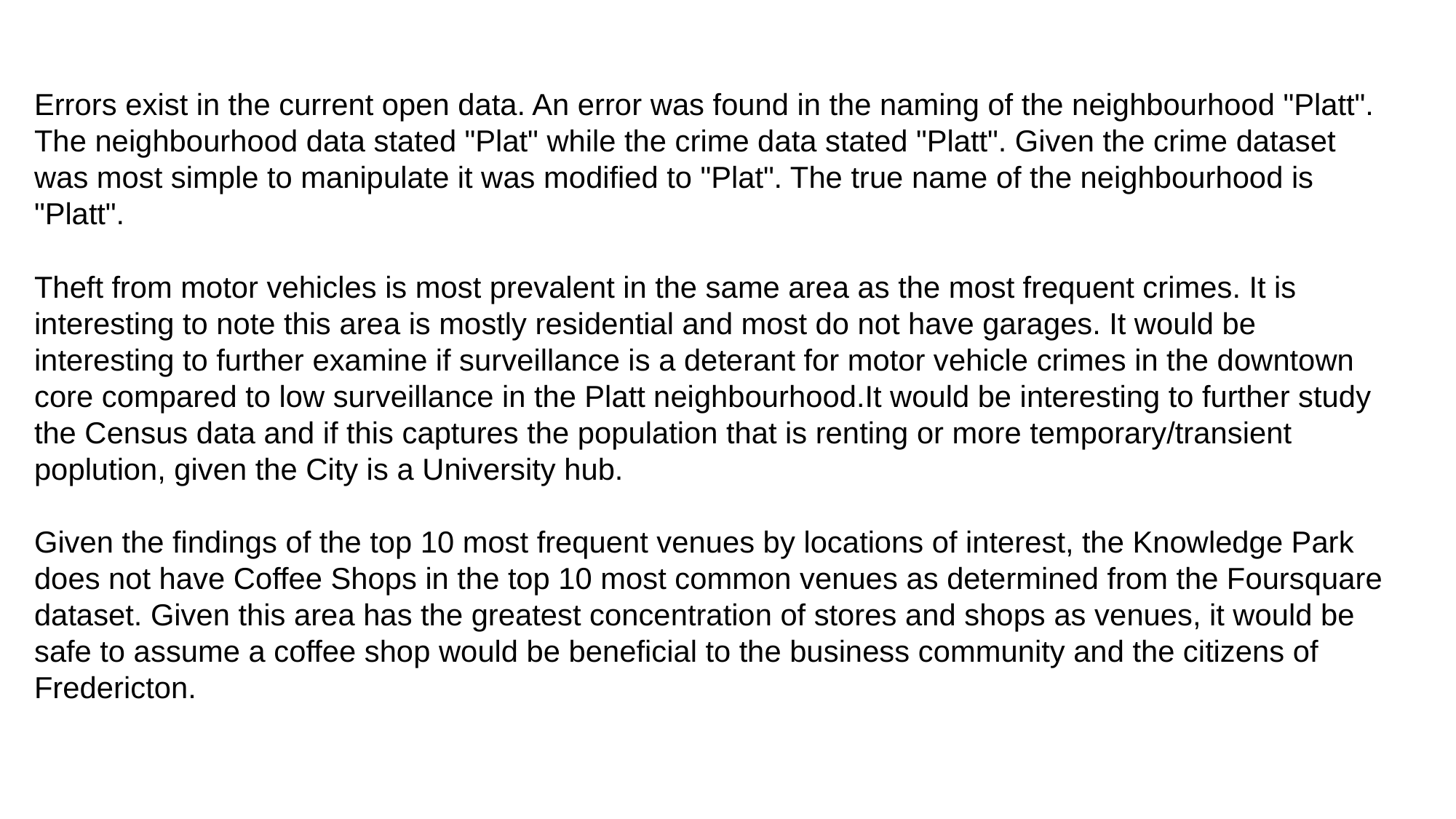

Errors exist in the current open data. An error was found in the naming of the neighbourhood "Platt". The neighbourhood data stated "Plat" while the crime data stated "Platt". Given the crime dataset was most simple to manipulate it was modified to "Plat". The true name of the neighbourhood is "Platt".

Theft from motor vehicles is most prevalent in the same area as the most frequent crimes. It is interesting to note this area is mostly residential and most do not have garages. It would be interesting to further examine if surveillance is a deterant for motor vehicle crimes in the downtown core compared to low surveillance in the Platt neighbourhood.It would be interesting to further study the Census data and if this captures the population that is renting or more temporary/transient poplution, given the City is a University hub.

Given the findings of the top 10 most frequent venues by locations of interest, the Knowledge Park does not have Coffee Shops in the top 10 most common venues as determined from the Foursquare dataset. Given this area has the greatest concentration of stores and shops as venues, it would be safe to assume a coffee shop would be beneficial to the business community and the citizens of Fredericton.